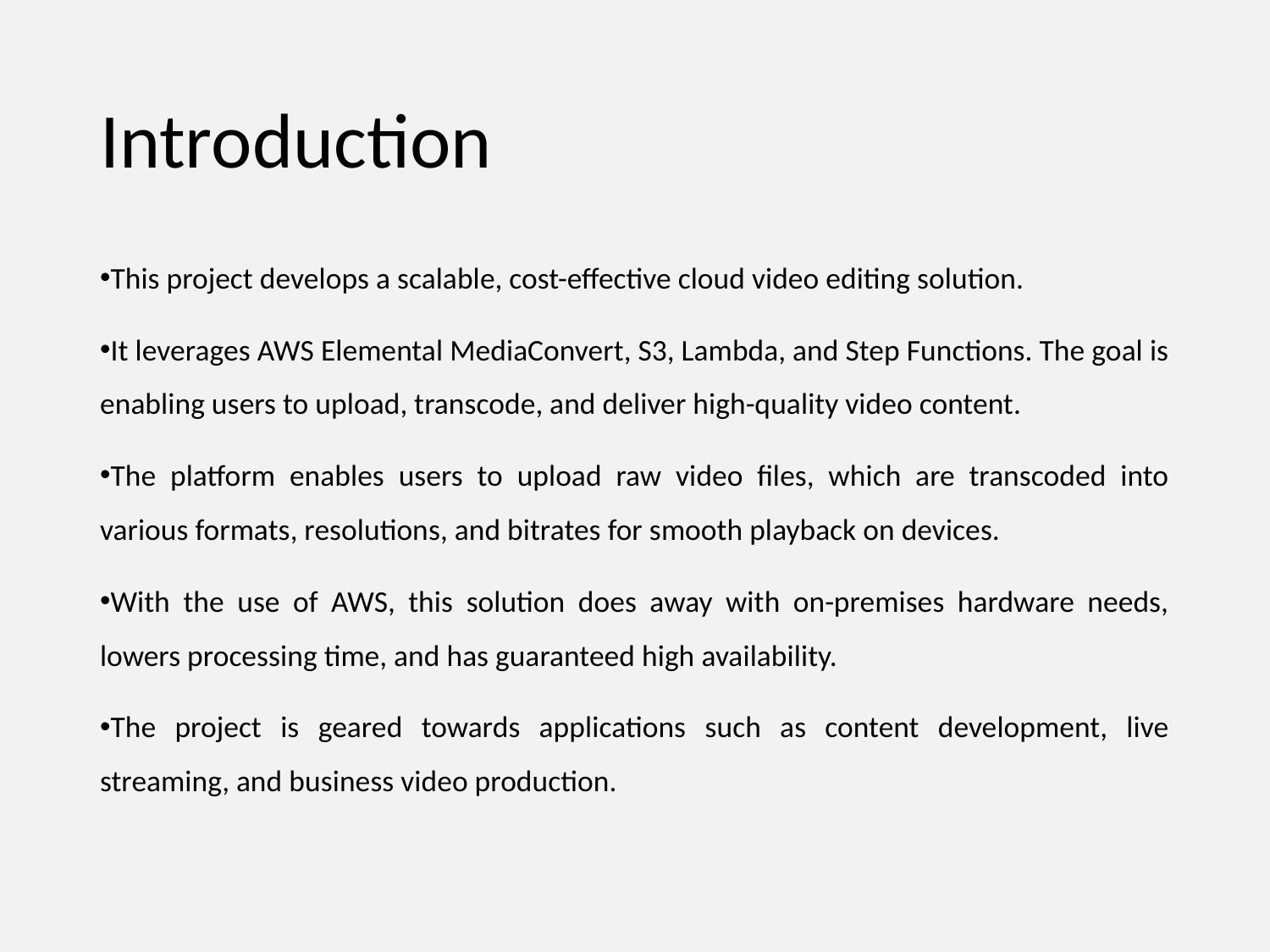

# Introduction
This project develops a scalable, cost-effective cloud video editing solution.
It leverages AWS Elemental MediaConvert, S3, Lambda, and Step Functions. The goal is enabling users to upload, transcode, and deliver high-quality video content.
The platform enables users to upload raw video files, which are transcoded into various formats, resolutions, and bitrates for smooth playback on devices.
With the use of AWS, this solution does away with on-premises hardware needs, lowers processing time, and has guaranteed high availability.
The project is geared towards applications such as content development, live streaming, and business video production.